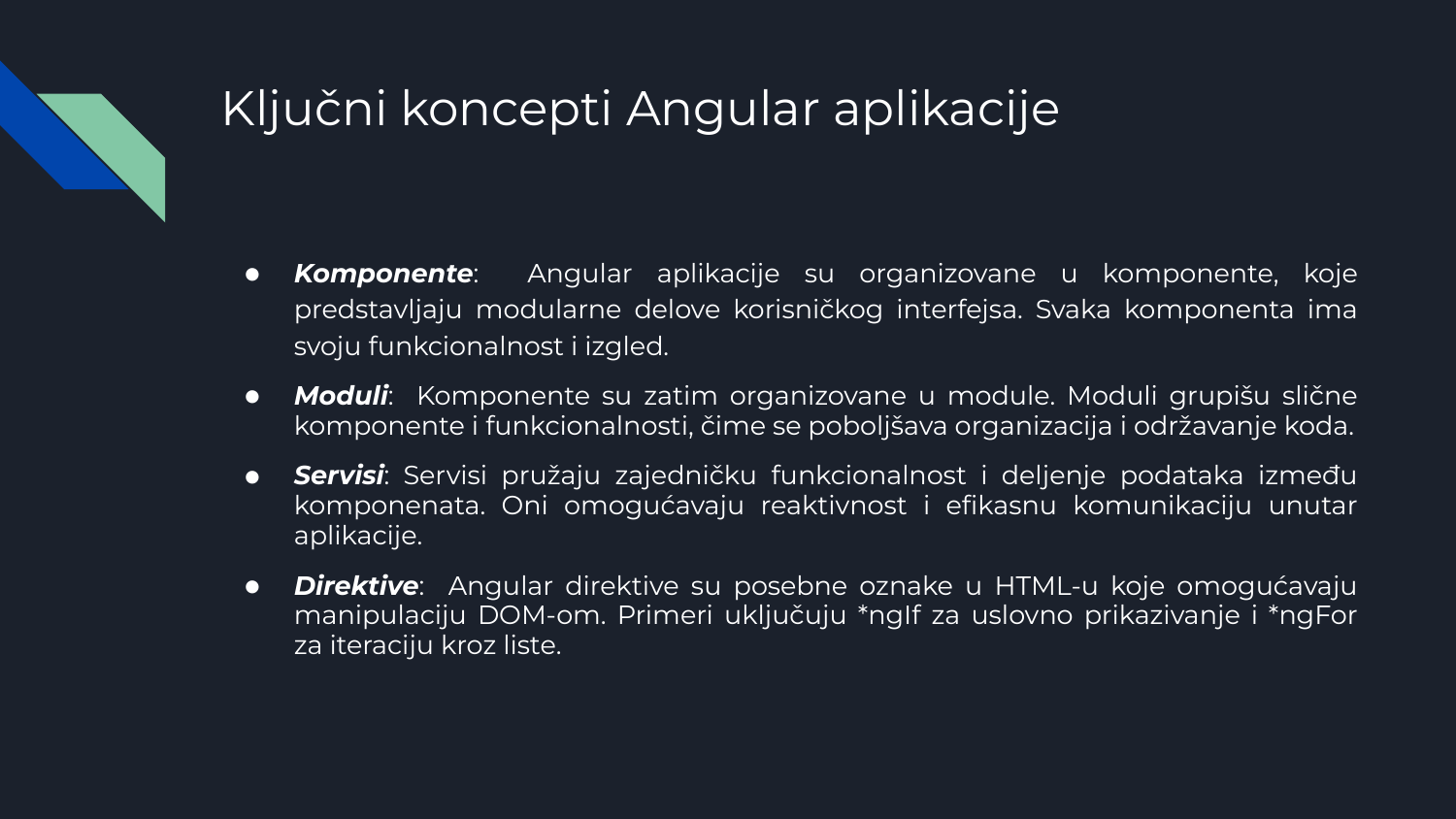

# Ključni koncepti Angular aplikacije

Komponente:  Angular aplikacije su organizovane u komponente, koje predstavljaju modularne delove korisničkog interfejsa. Svaka komponenta ima svoju funkcionalnost i izgled.
Moduli:  Komponente su zatim organizovane u module. Moduli grupišu slične komponente i funkcionalnosti, čime se poboljšava organizacija i održavanje koda.
Servisi: Servisi pružaju zajedničku funkcionalnost i deljenje podataka između komponenata. Oni omogućavaju reaktivnost i efikasnu komunikaciju unutar aplikacije.
Direktive:  Angular direktive su posebne oznake u HTML-u koje omogućavaju manipulaciju DOM-om. Primeri uključuju *ngIf za uslovno prikazivanje i *ngFor za iteraciju kroz liste.